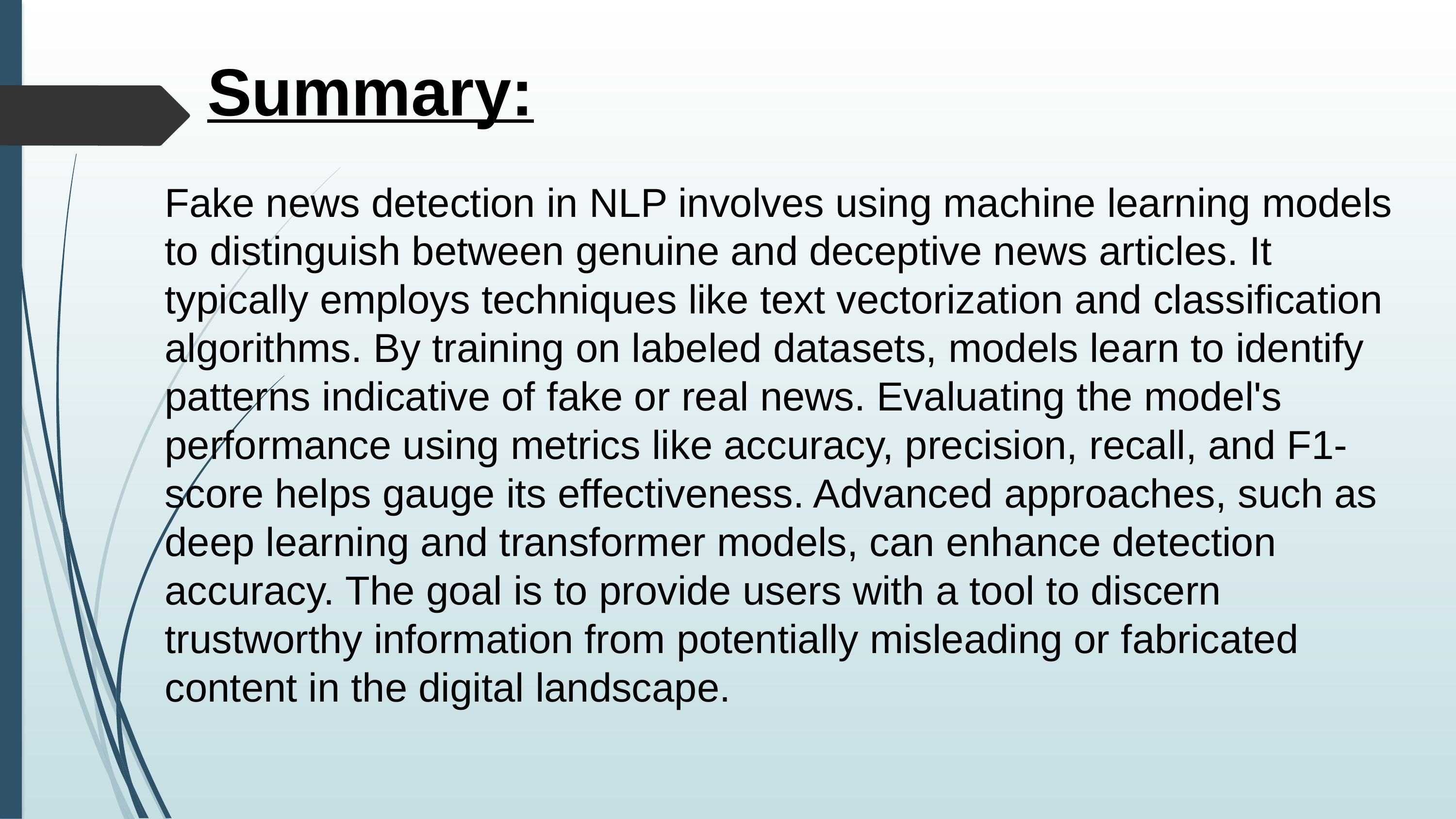

Summary:
Fake news detection in NLP involves using machine learning models to distinguish between genuine and deceptive news articles. It typically employs techniques like text vectorization and classification algorithms. By training on labeled datasets, models learn to identify patterns indicative of fake or real news. Evaluating the model's performance using metrics like accuracy, precision, recall, and F1-score helps gauge its effectiveness. Advanced approaches, such as deep learning and transformer models, can enhance detection accuracy. The goal is to provide users with a tool to discern trustworthy information from potentially misleading or fabricated content in the digital landscape.